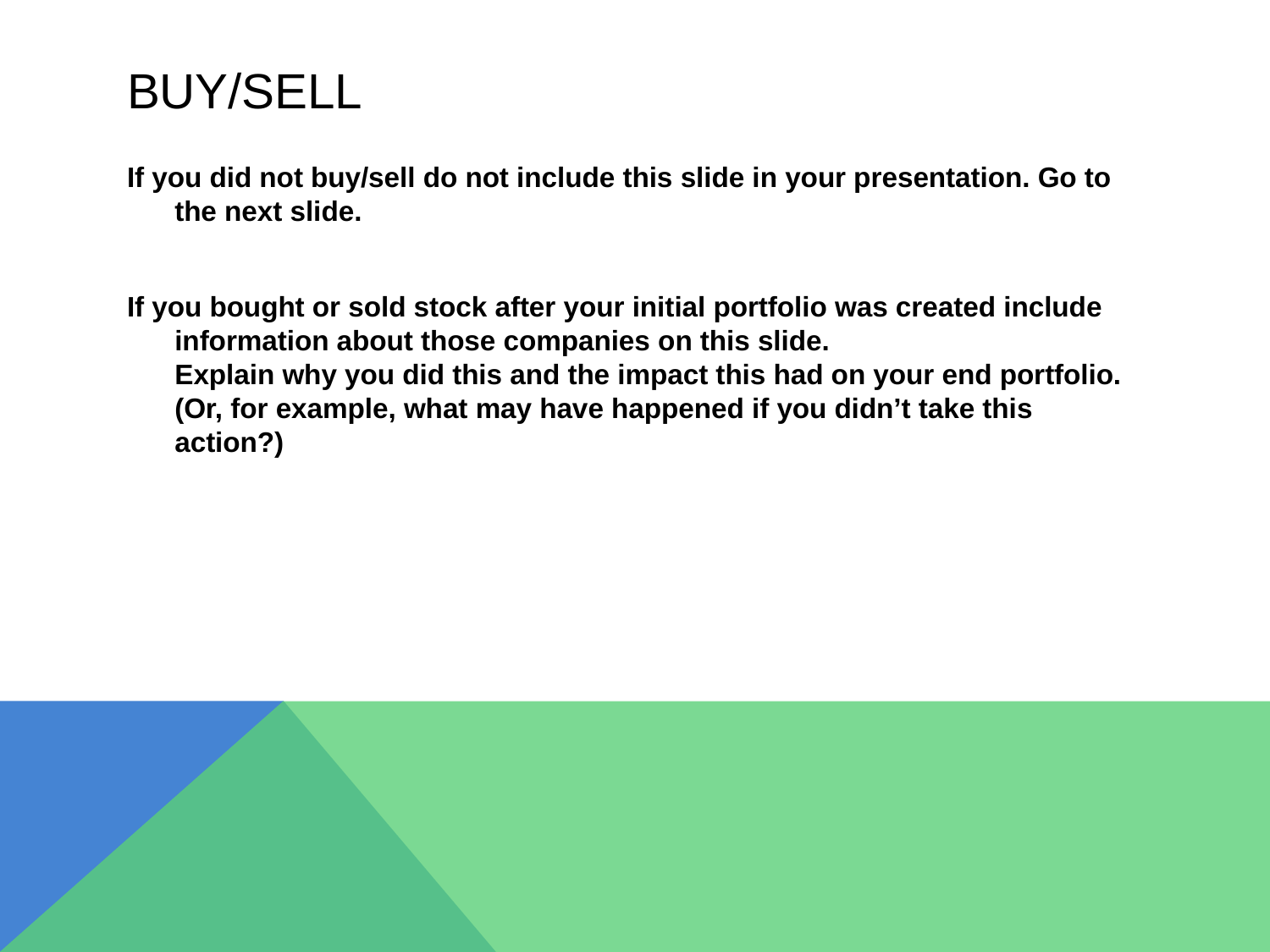

# Buy/Sell
If you did not buy/sell do not include this slide in your presentation. Go to the next slide.

If you bought or sold stock after your initial portfolio was created include information about those companies on this slide.
Explain why you did this and the impact this had on your end portfolio.
(Or, for example, what may have happened if you didn’t take this action?)